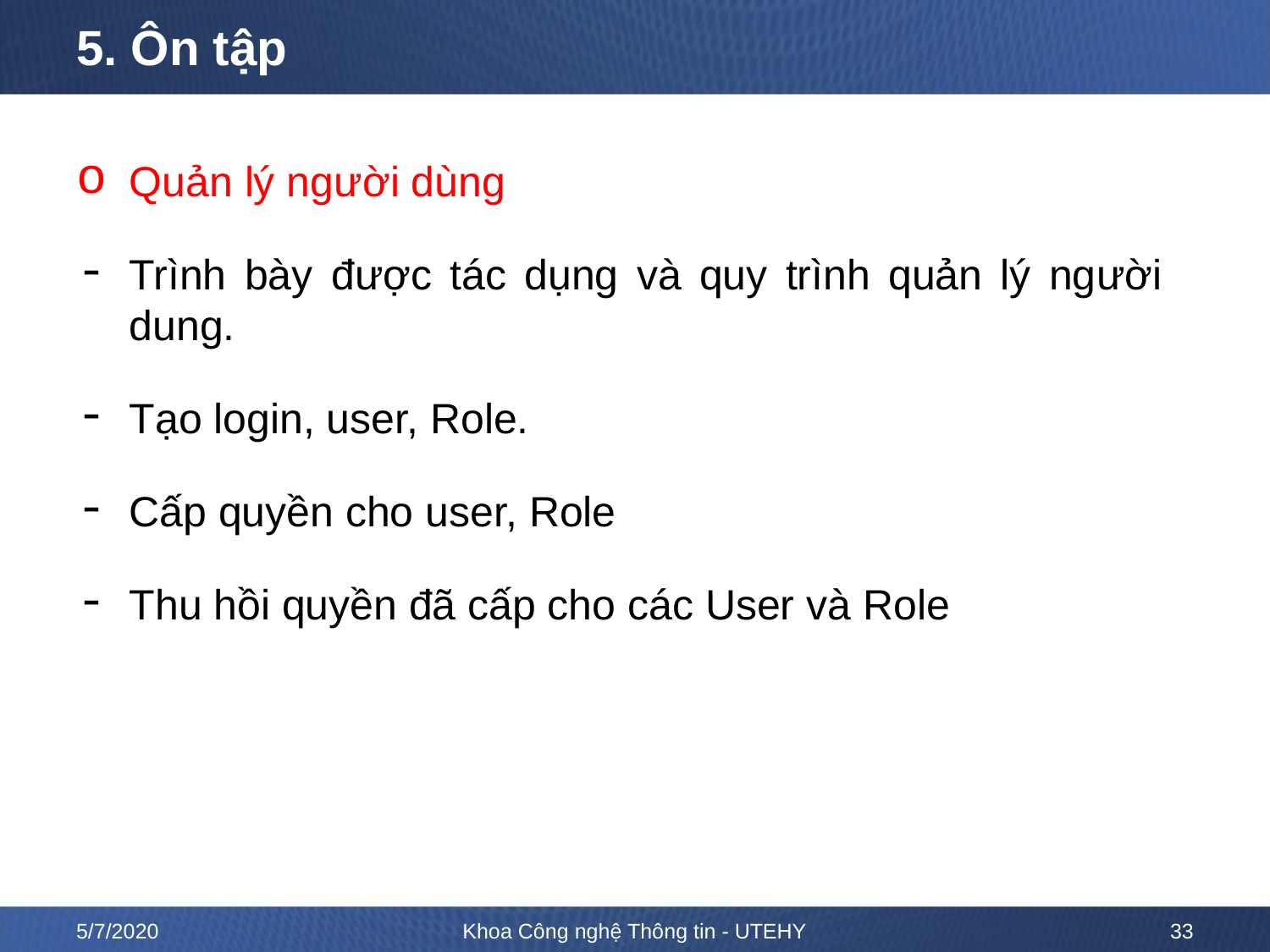

# 5. Ôn tập
Quản lý người dùng
Trình bày được tác dụng và quy trình quản lý người dung.
Tạo login, user, Role.
Cấp quyền cho user, Role
Thu hồi quyền đã cấp cho các User và Role
5/7/2020
Khoa Công nghệ Thông tin - UTEHY
33